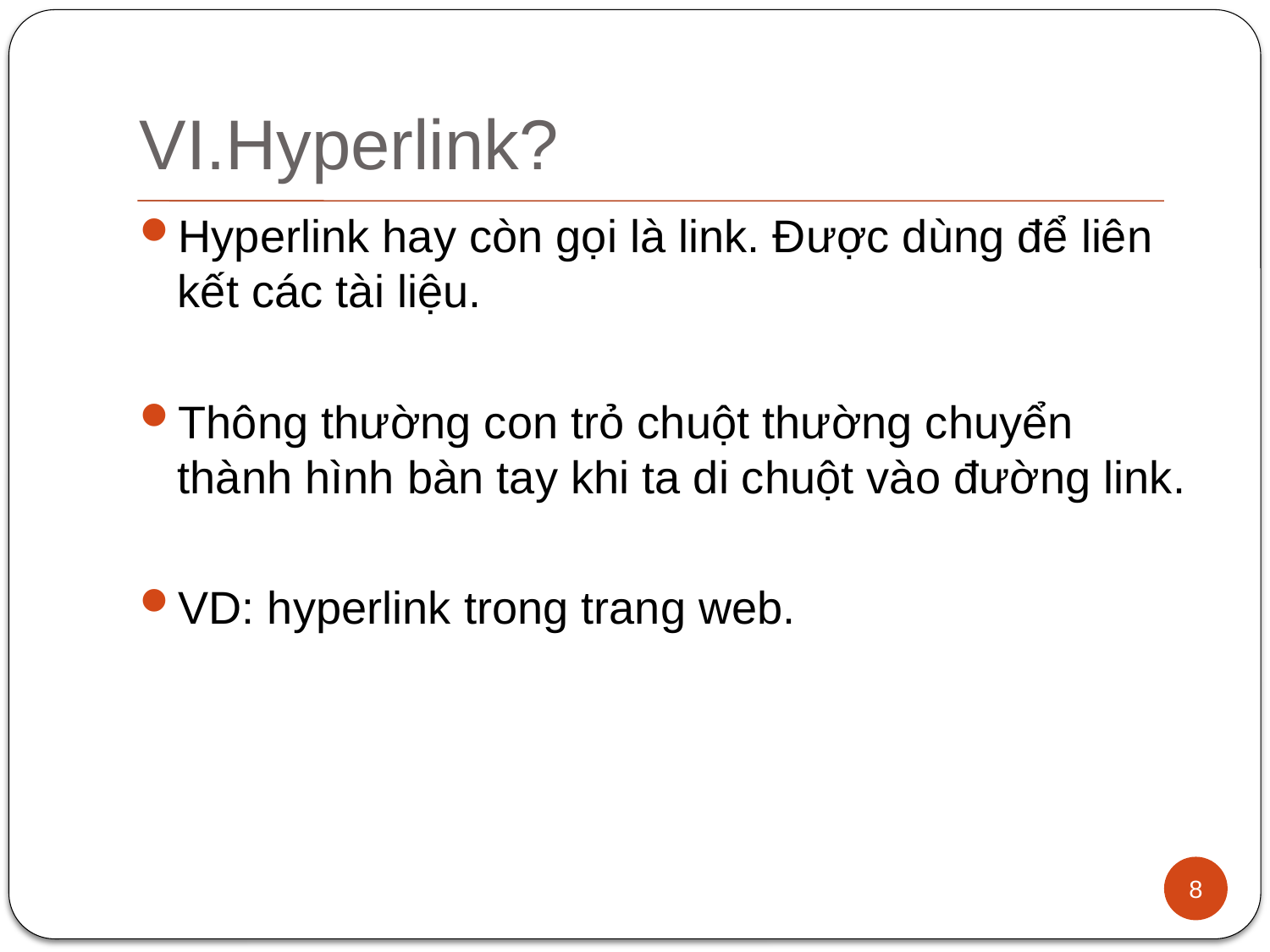

# VI.Hyperlink?
Hyperlink hay còn gọi là link. Được dùng để liên kết các tài liệu.

Thông thường con trỏ chuột thường chuyển thành hình bàn tay khi ta di chuột vào đường link.

VD: hyperlink trong trang web.
8